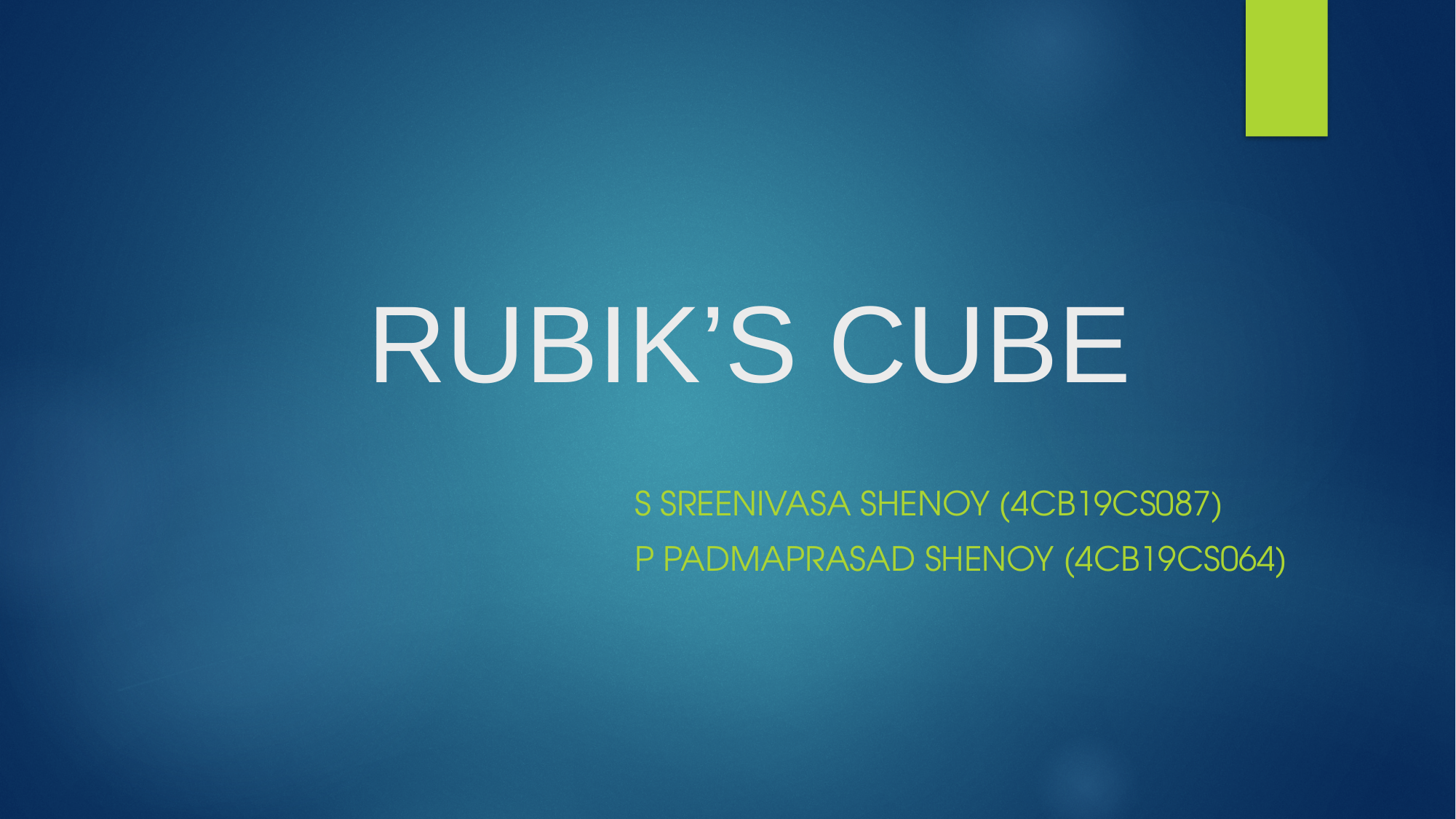

# RUBIK’S CUBE
S SREENIVASA SHENOY (4CB19CS087)
P PADMAPRASAD SHENOY (4CB19CS064)